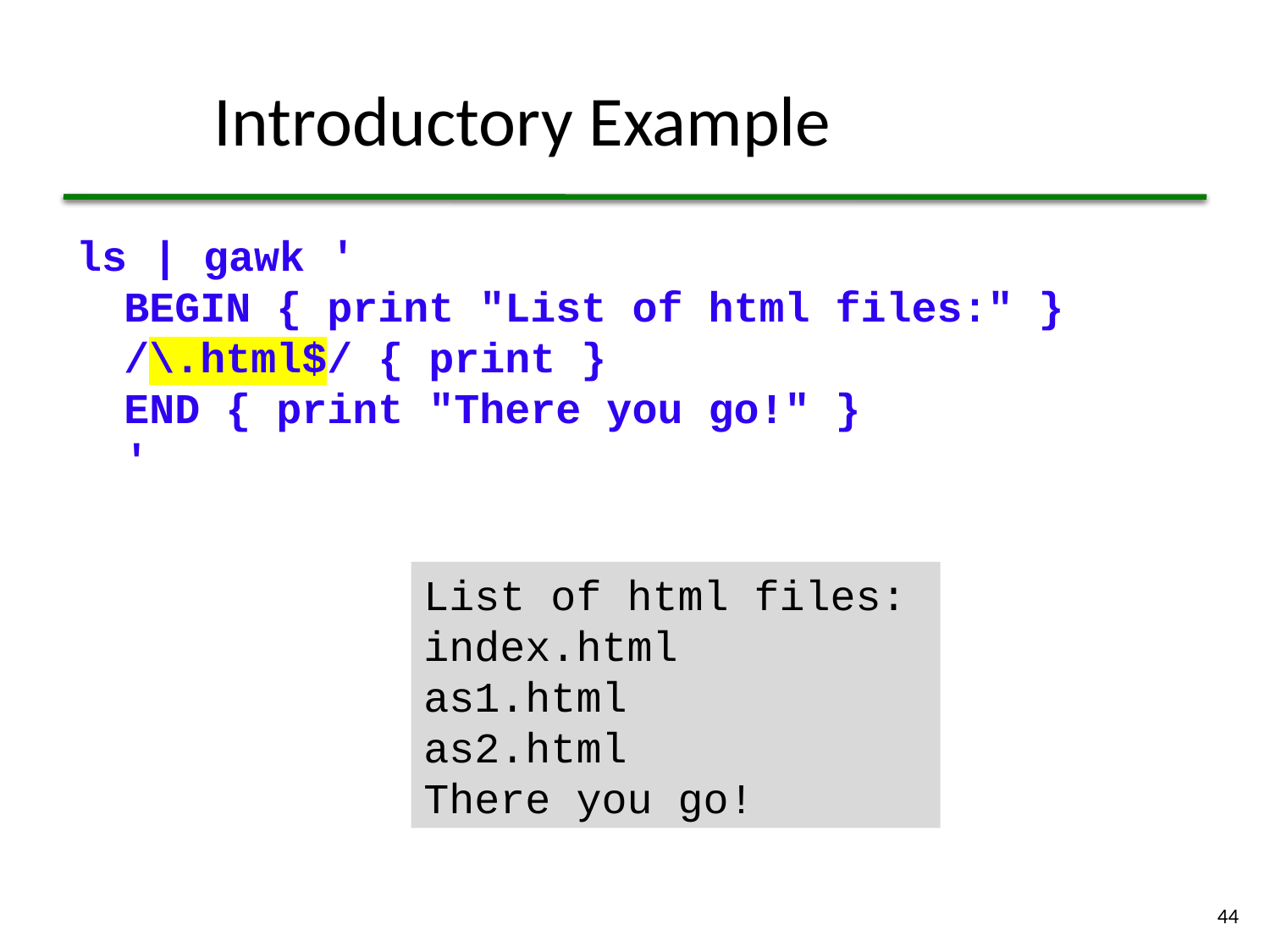

# Introductory Example
ls | gawk '
BEGIN { print "List of html files:" }
/\.html$/ { print }
END { print "There you go!" }
'
List of html files:
index.html
as1.html
as2.html
There you go!
44